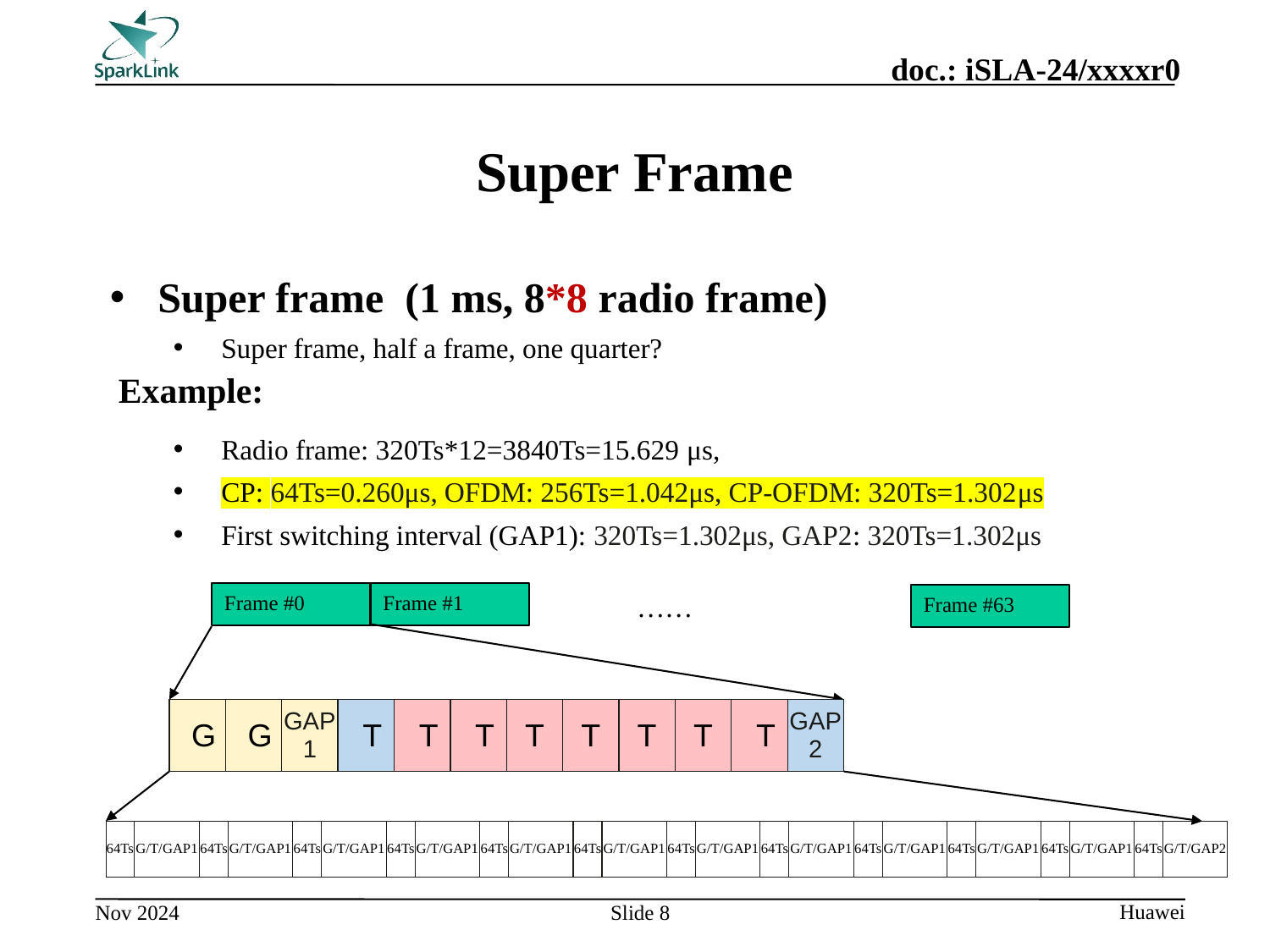

# Super Frame
Super frame  (1 ms, 8*8 radio frame)
Super frame, half a frame, one quarter?

Radio frame: 320Ts*12=3840Ts=15.629 μs,
CP: 64Ts=0.260μs, OFDM: 256Ts=1.042μs, CP-OFDM: 320Ts=1.302μs
First switching interval (GAP1): 320Ts=1.302μs, GAP2: 320Ts=1.302μs
Example:
Frame #0
Frame #1
……
Frame #63
| G | G | GAP1 | T | T | T | T | T | T | T | T | GAP2 |
| --- | --- | --- | --- | --- | --- | --- | --- | --- | --- | --- | --- |
64Ts
G/T/GAP1
64Ts
G/T/GAP1
64Ts
G/T/GAP1
64Ts
G/T/GAP1
64Ts
G/T/GAP1
64Ts
G/T/GAP1
64Ts
G/T/GAP1
64Ts
G/T/GAP1
64Ts
G/T/GAP1
64Ts
G/T/GAP1
64Ts
G/T/GAP1
64Ts
G/T/GAP2
Slide 8